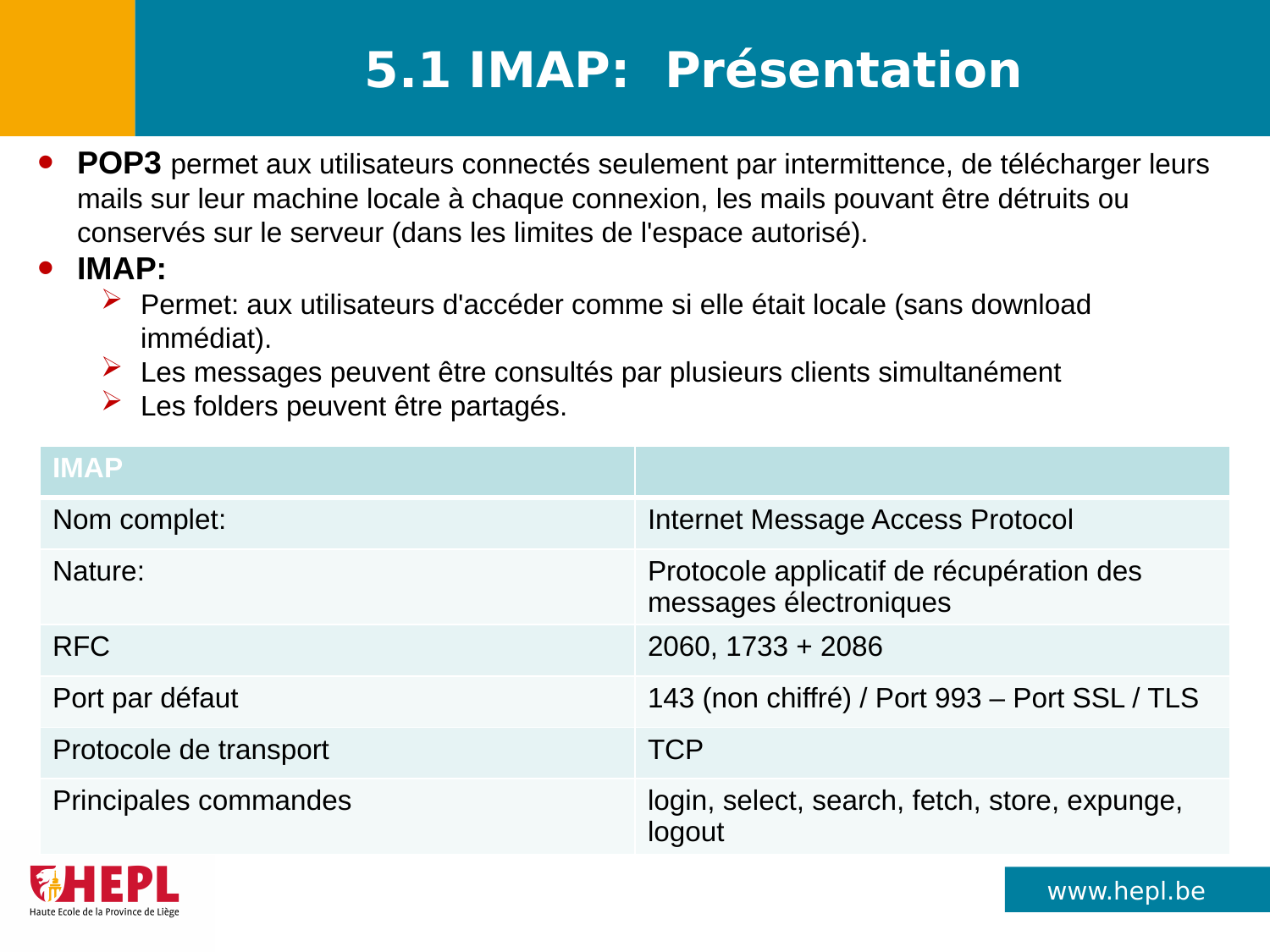

# 5.1 IMAP:  Présentation
POP3 permet aux utilisateurs connectés seulement par intermittence, de télécharger leurs mails sur leur machine locale à chaque connexion, les mails pouvant être détruits ou conservés sur le serveur (dans les limites de l'espace autorisé).
IMAP:
Permet: aux utilisateurs d'accéder comme si elle était locale (sans download immédiat).
Les messages peuvent être consultés par plusieurs clients simultanément
Les folders peuvent être partagés.
| IMAP |  |
| --- | --- |
| Nom complet: | Internet Message Access Protocol |
| Nature: | Protocole applicatif de récupération des messages électroniques |
| RFC | 2060, 1733 + 2086 |
| Port par défaut | 143 (non chiffré) / Port 993 – Port SSL / TLS |
| Protocole de transport | TCP |
| Principales commandes | login, select, search, fetch, store, expunge, logout |